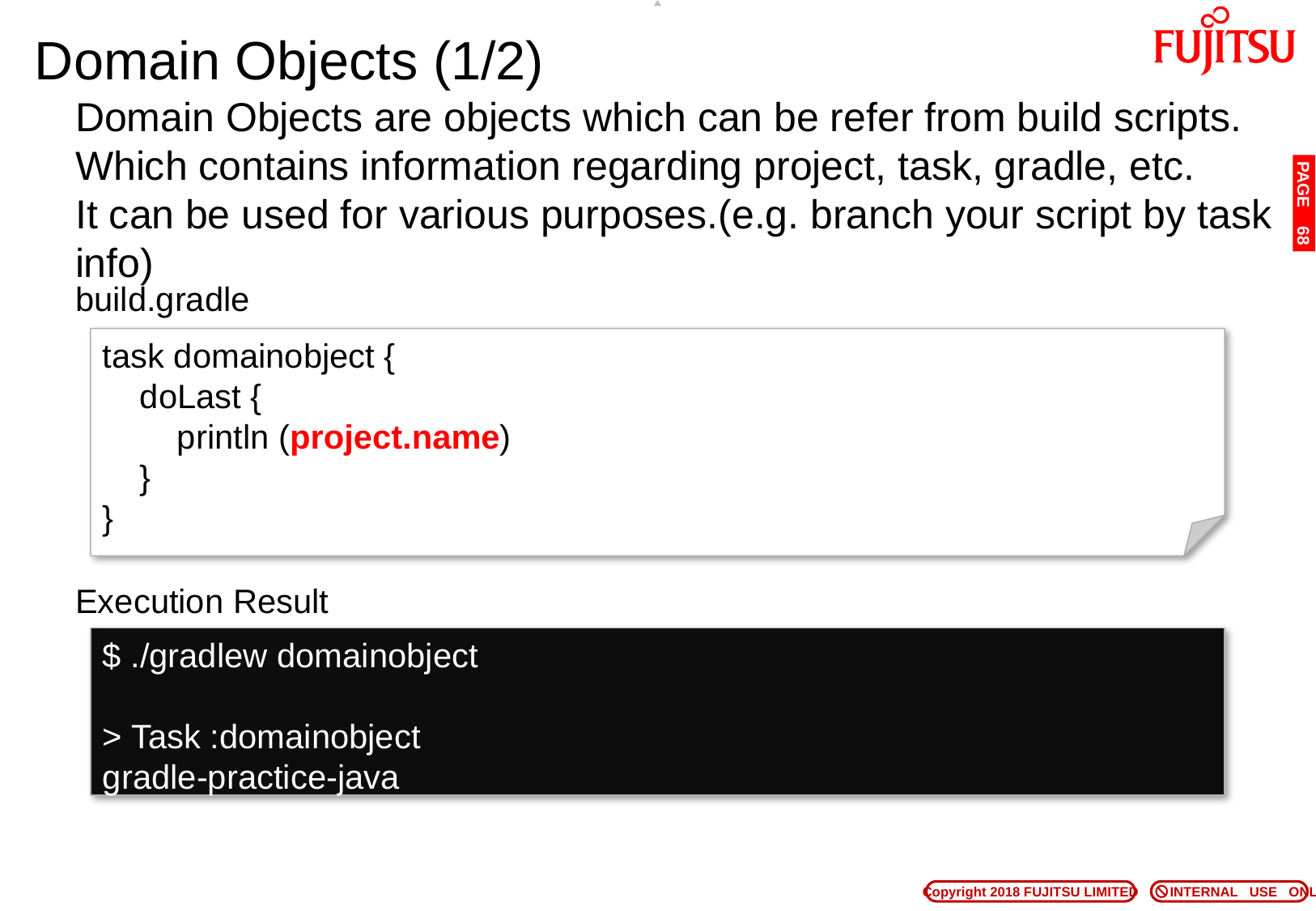

# Domain Objects (1/2)
Domain Objects are objects which can be refer from build scripts.
Which contains information regarding project, task, gradle, etc.
It can be used for various purposes.(e.g. branch your script by task info)
PAGE    68
build.gradle
task domainobject {
    doLast {
        println (project.name)
    }
}
Execution Result
$ ./gradlew domainobject

> Task :domainobject
gradle-practice-java